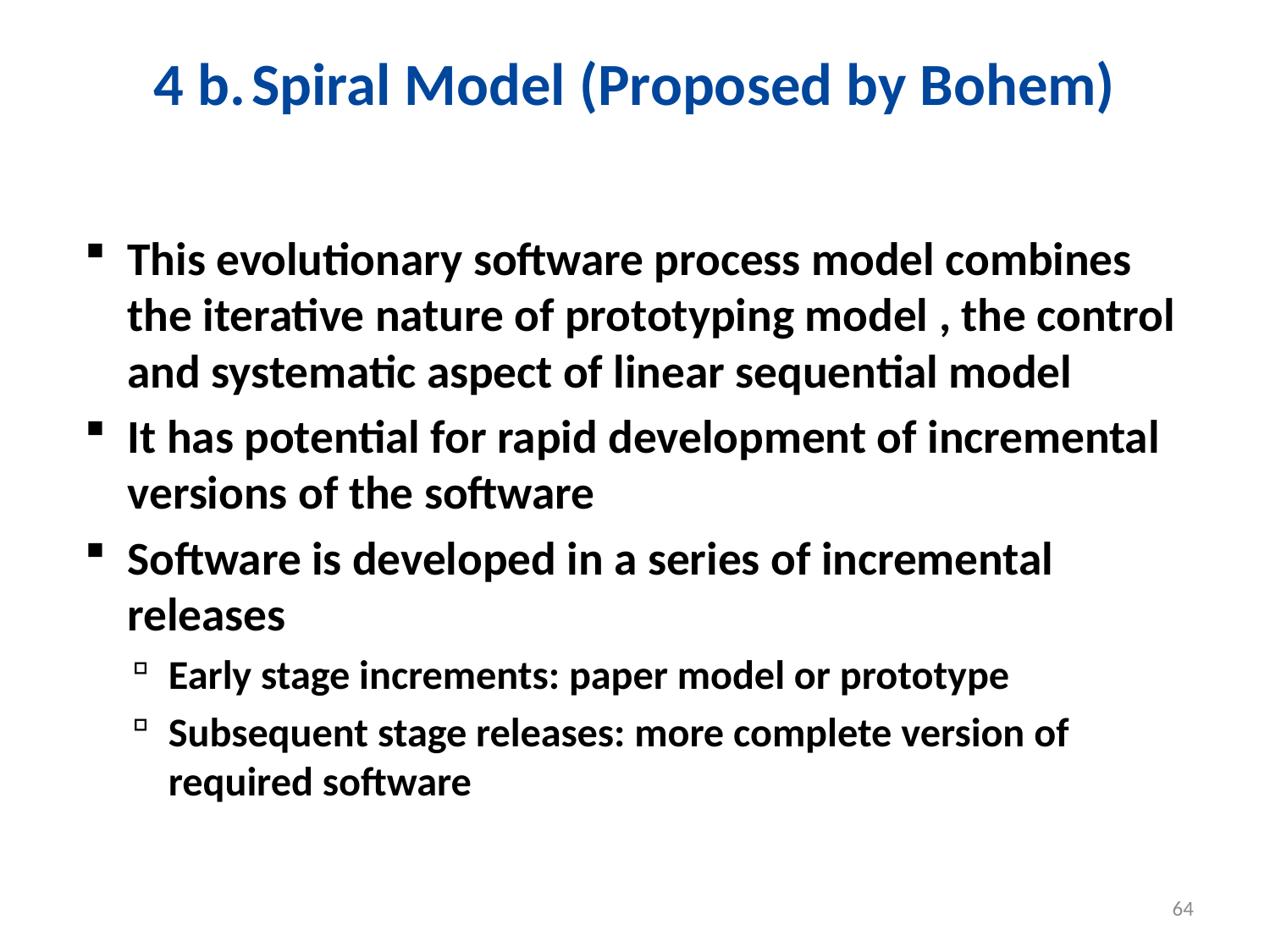

# 4 b.	Spiral Model (Proposed by Bohem)
This evolutionary software process model combines the iterative nature of prototyping model , the control and systematic aspect of linear sequential model
It has potential for rapid development of incremental versions of the software
Software is developed in a series of incremental releases
Early stage increments: paper model or prototype
Subsequent stage releases: more complete version of required software

64